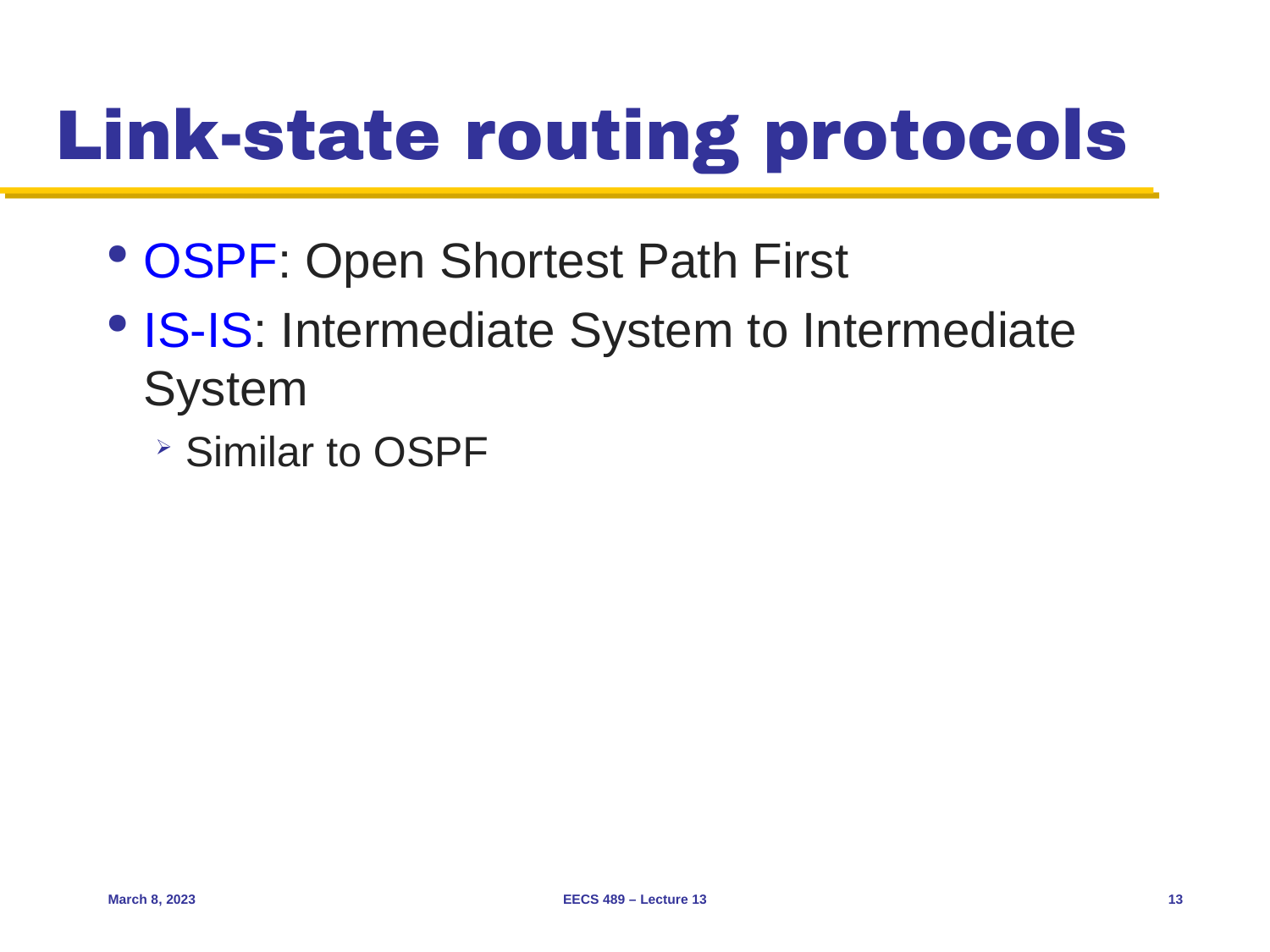

# Link-state routing protocols
OSPF: Open Shortest Path First
IS-IS: Intermediate System to Intermediate System
Similar to OSPF
March 8, 2023
EECS 489 – Lecture 13
13